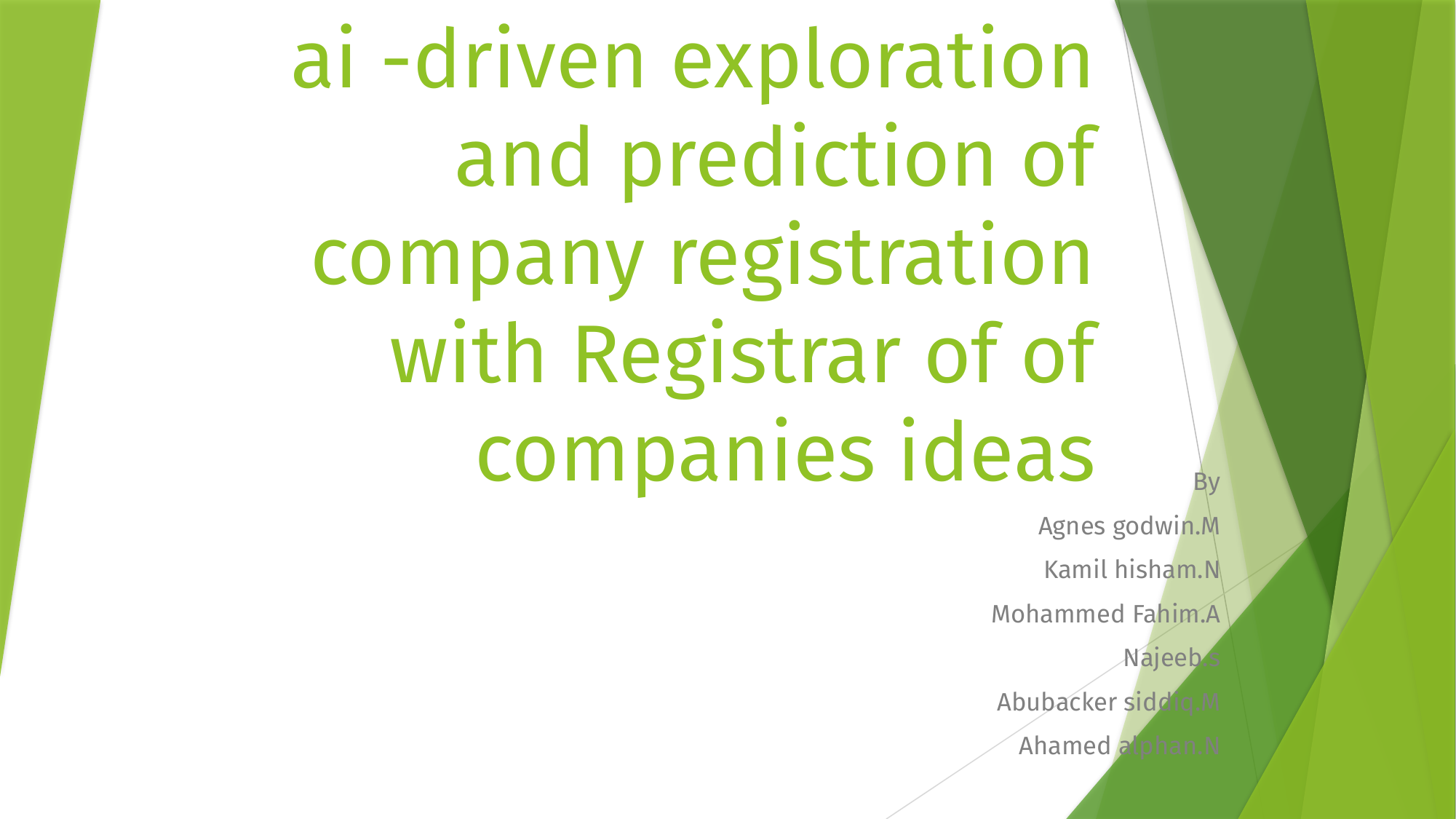

# ai -driven exploration and prediction of company registration with Registrar of of companies ideas
By
Agnes godwin.M
Kamil hisham.N
Mohammed Fahim.A
Najeeb.s
Abubacker siddiq.M
Ahamed alphan.N